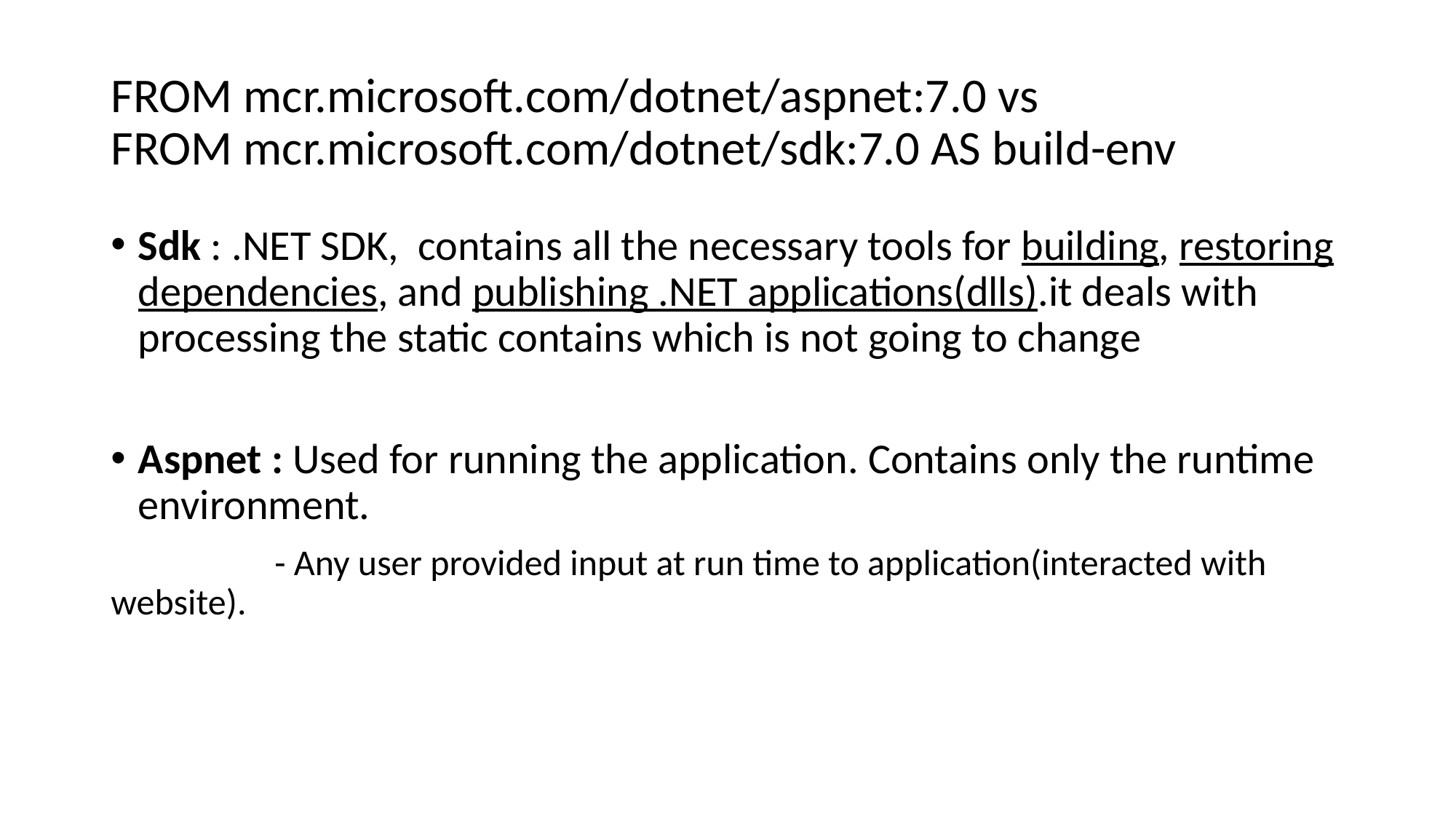

# FROM mcr.microsoft.com/dotnet/aspnet:7.0 vs FROM mcr.microsoft.com/dotnet/sdk:7.0 AS build-env
Sdk : .NET SDK,  contains all the necessary tools for building, restoring dependencies, and publishing .NET applications(dlls).it deals with processing the static contains which is not going to change

Aspnet : Used for running the application. Contains only the runtime environment.
                    - Any user provided input at run time to application(interacted with website).